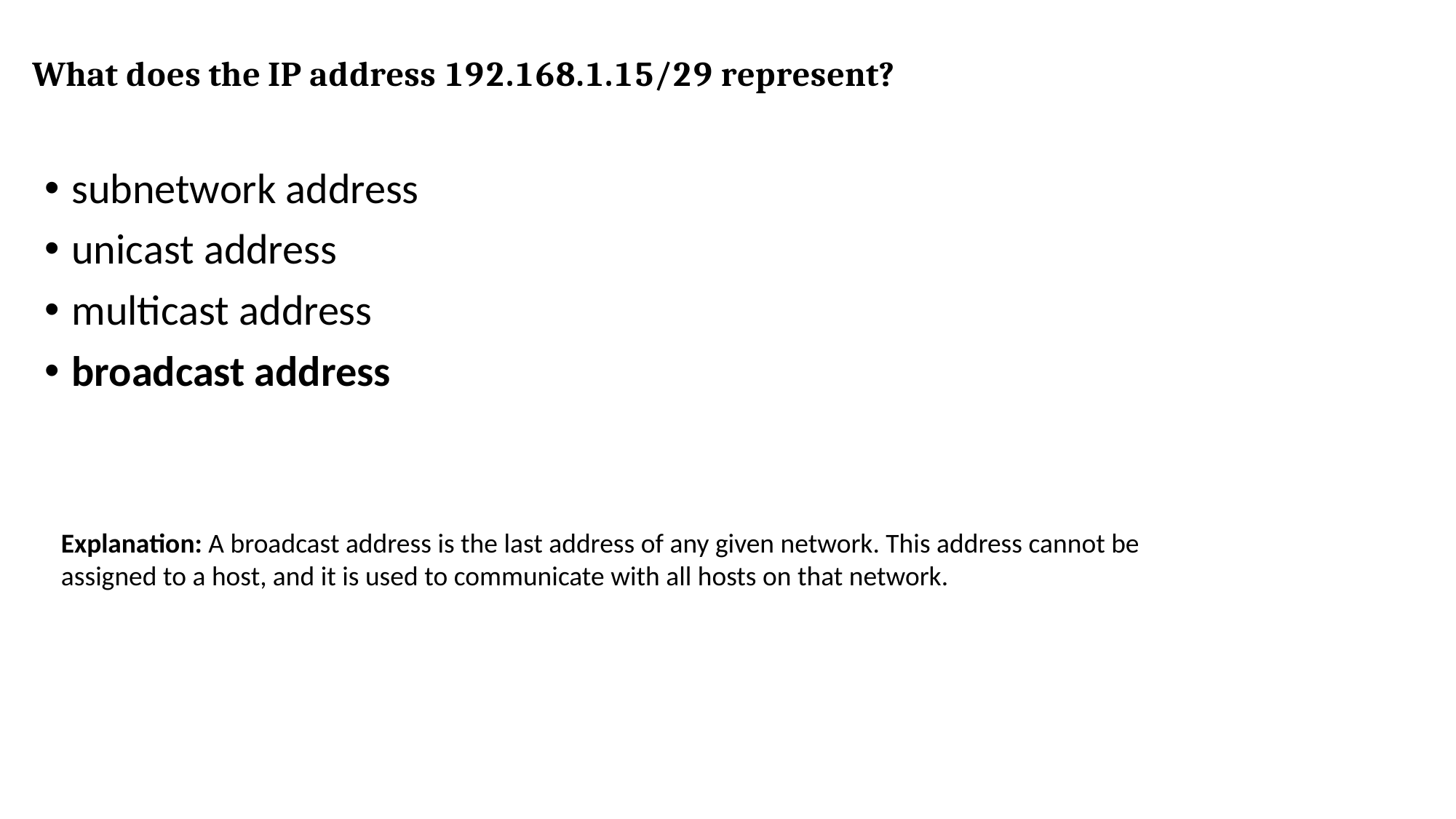

# What does the IP address 192.168.1.15/29 represent?
subnetwork address
unicast address
multicast address
broadcast address

Explanation: A broadcast address is the last address of any given network. This address cannot be assigned to a host, and it is used to communicate with all hosts on that network.